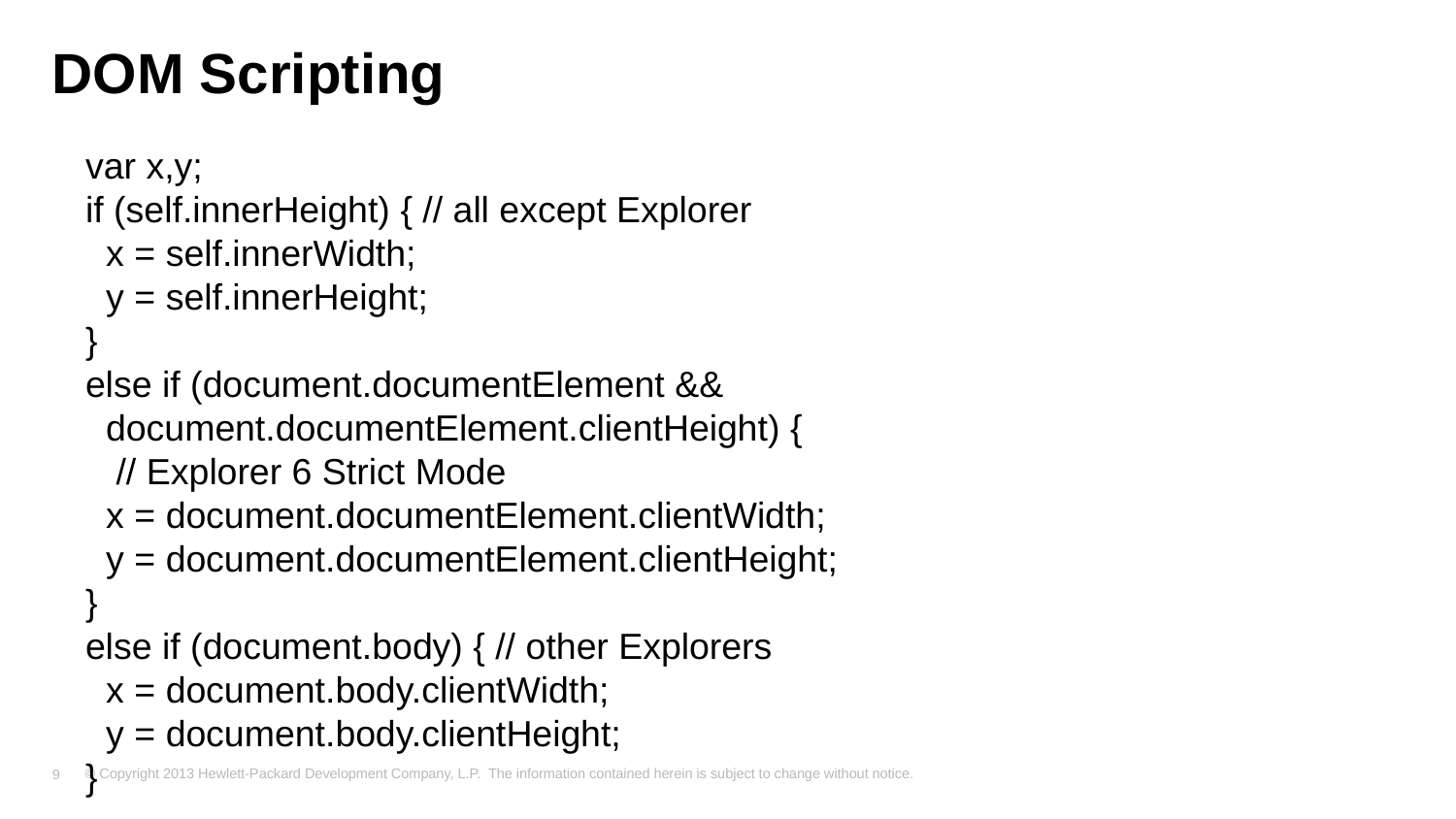

# DOM Scripting
var x,y;
if (self.innerHeight) { // all except Explorer
  x = self.innerWidth;
  y = self.innerHeight;
}
else if (document.documentElement &&
  document.documentElement.clientHeight) {
   // Explorer 6 Strict Mode
  x = document.documentElement.clientWidth;
  y = document.documentElement.clientHeight;
}
else if (document.body) { // other Explorers
  x = document.body.clientWidth;
  y = document.body.clientHeight;
}